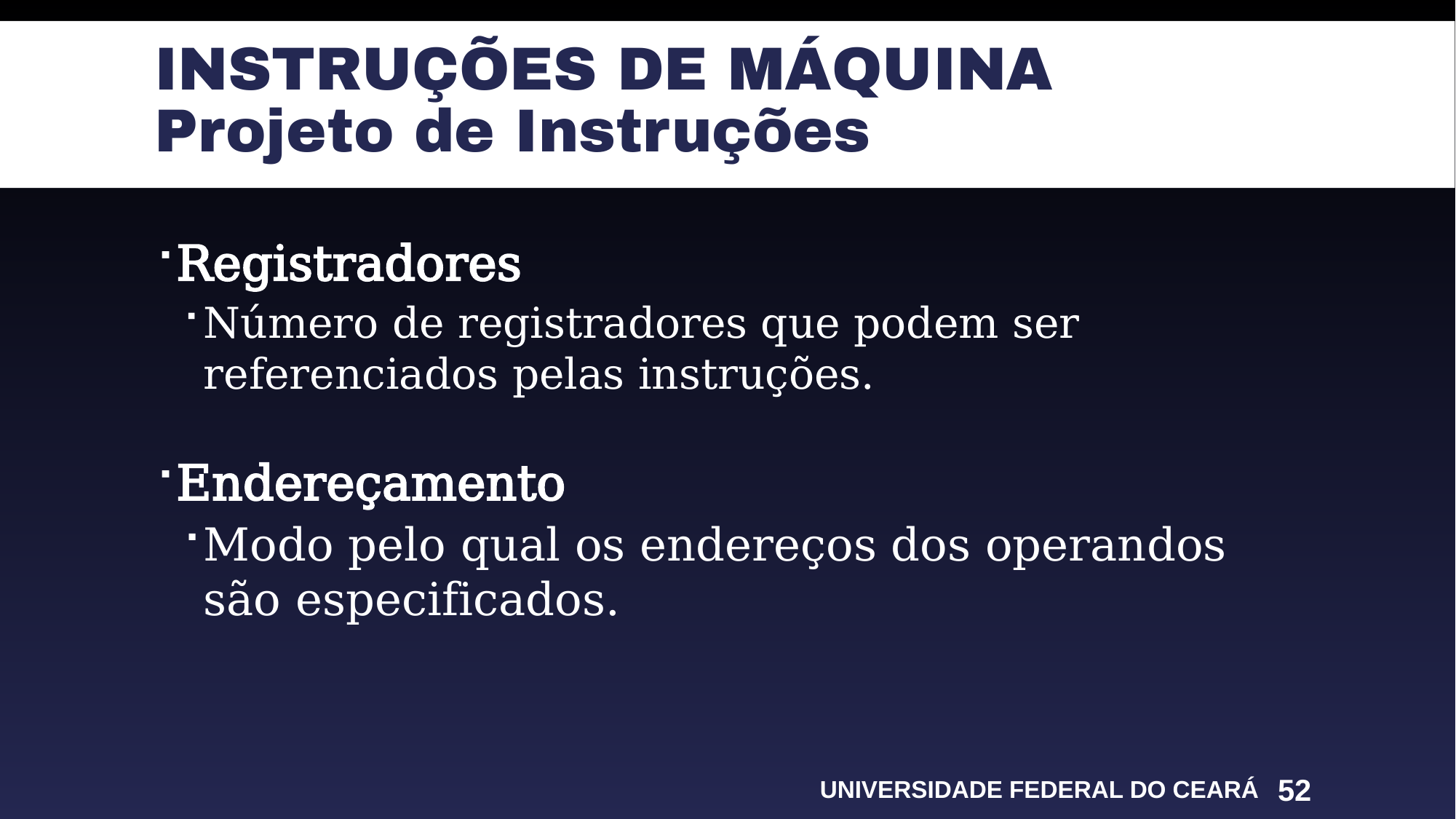

# Instruções de máquina Projeto de Instruções
Registradores
Número de registradores que podem ser referenciados pelas instruções.
Endereçamento
Modo pelo qual os endereços dos operandos são especificados.

UNIVERSIDADE FEDERAL DO CEARÁ
52